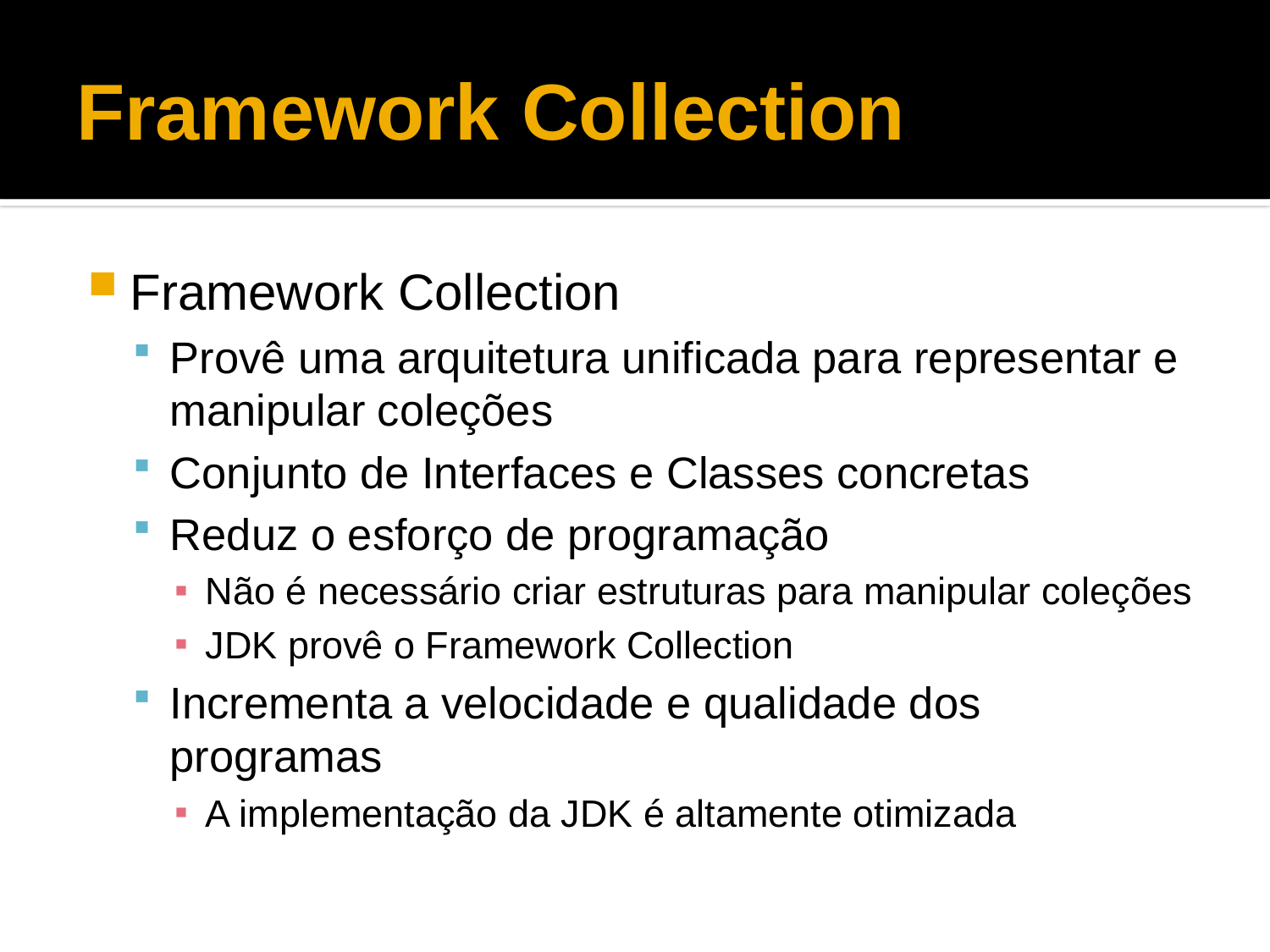

# Framework Collection
Framework Collection
Provê uma arquitetura unificada para representar e manipular coleções
Conjunto de Interfaces e Classes concretas
Reduz o esforço de programação
Não é necessário criar estruturas para manipular coleções
JDK provê o Framework Collection
Incrementa a velocidade e qualidade dos programas
A implementação da JDK é altamente otimizada